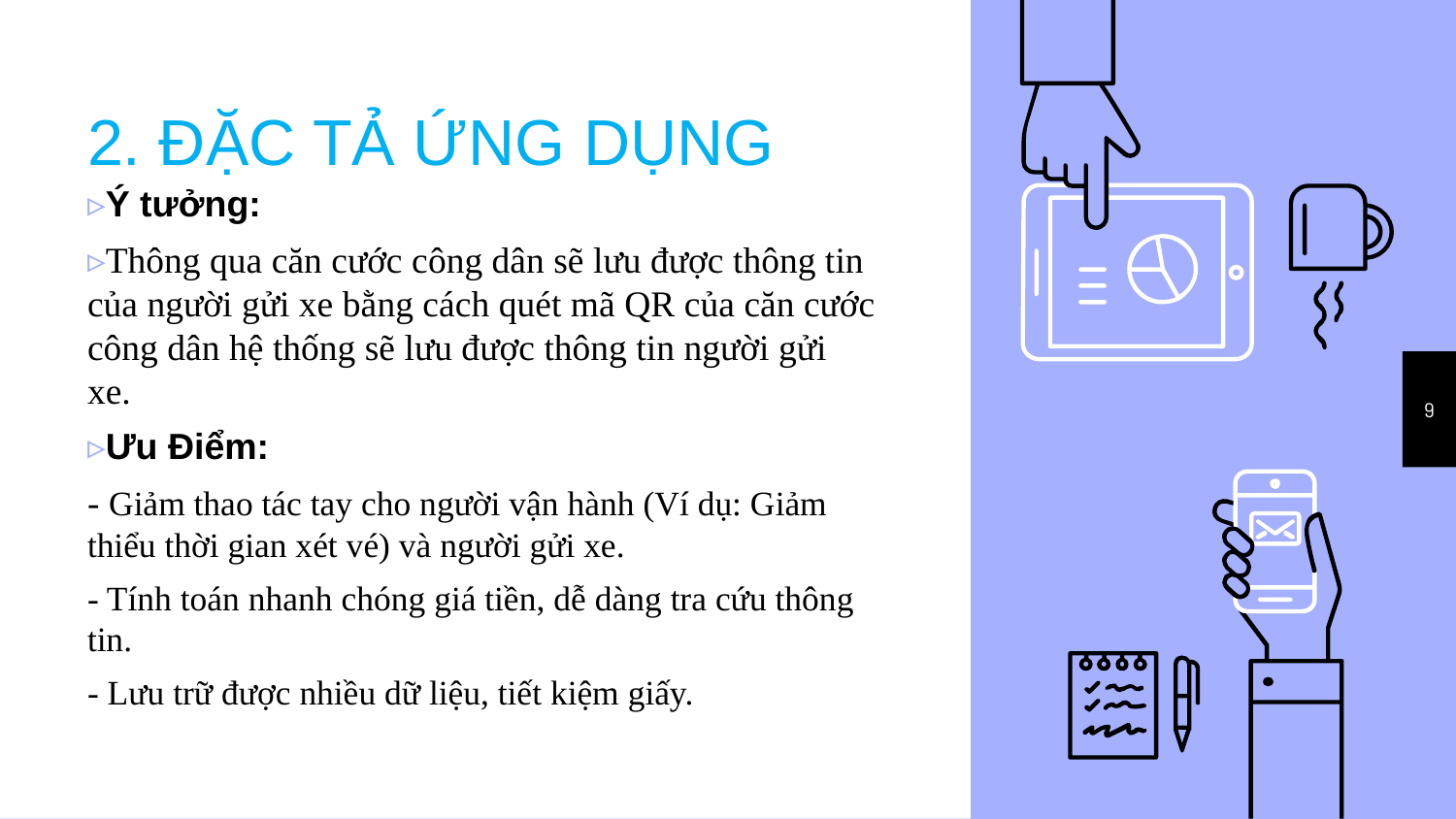

# 2. ĐẶC TẢ ỨNG DỤNG
Ý tưởng:
Thông qua căn cước công dân sẽ lưu được thông tin của người gửi xe bằng cách quét mã QR của căn cước công dân hệ thống sẽ lưu được thông tin người gửi xe.
Ưu Điểm:
- Giảm thao tác tay cho người vận hành (Ví dụ: Giảm thiểu thời gian xét vé) và người gửi xe.
- Tính toán nhanh chóng giá tiền, dễ dàng tra cứu thông tin.
- Lưu trữ được nhiều dữ liệu, tiết kiệm giấy.
9